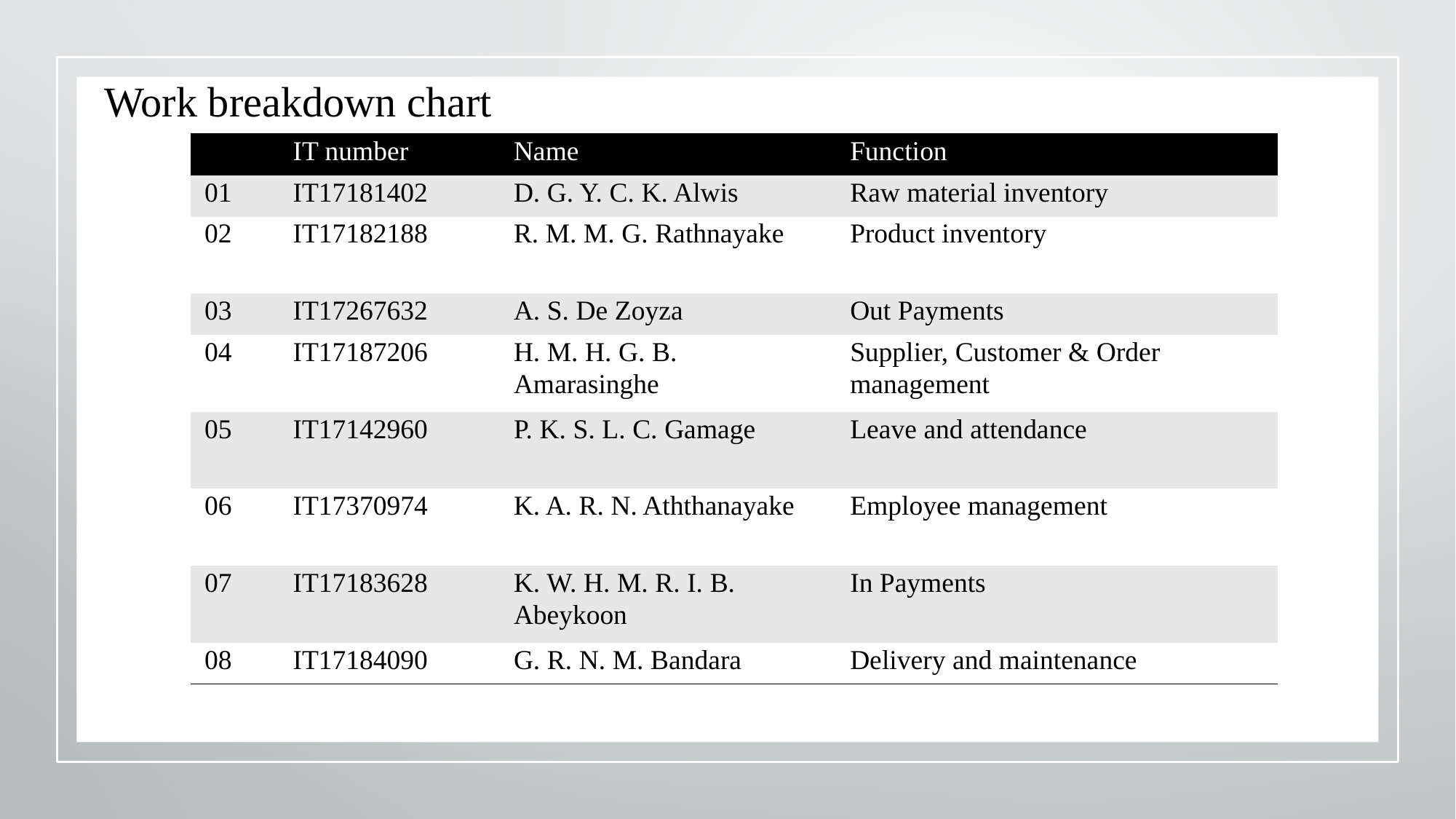

Work breakdown chart

|  | IT number | Name | Function |
| --- | --- | --- | --- |
| 01 | IT17181402 | D. G. Y. C. K. Alwis | Raw material inventory |
| 02 | IT17182188 | R. M. M. G. Rathnayake | Product inventory |
| 03 | IT17267632 | A. S. De Zoyza | Out Payments |
| 04 | IT17187206 | H. M. H. G. B. Amarasinghe | Supplier, Customer & Order management |
| 05 | IT17142960 | P. K. S. L. C. Gamage | Leave and attendance |
| 06 | IT17370974 | K. A. R. N. Aththanayake | Employee management |
| 07 | IT17183628 | K. W. H. M. R. I. B. Abeykoon | In Payments |
| 08 | IT17184090 | G. R. N. M. Bandara | Delivery and maintenance |